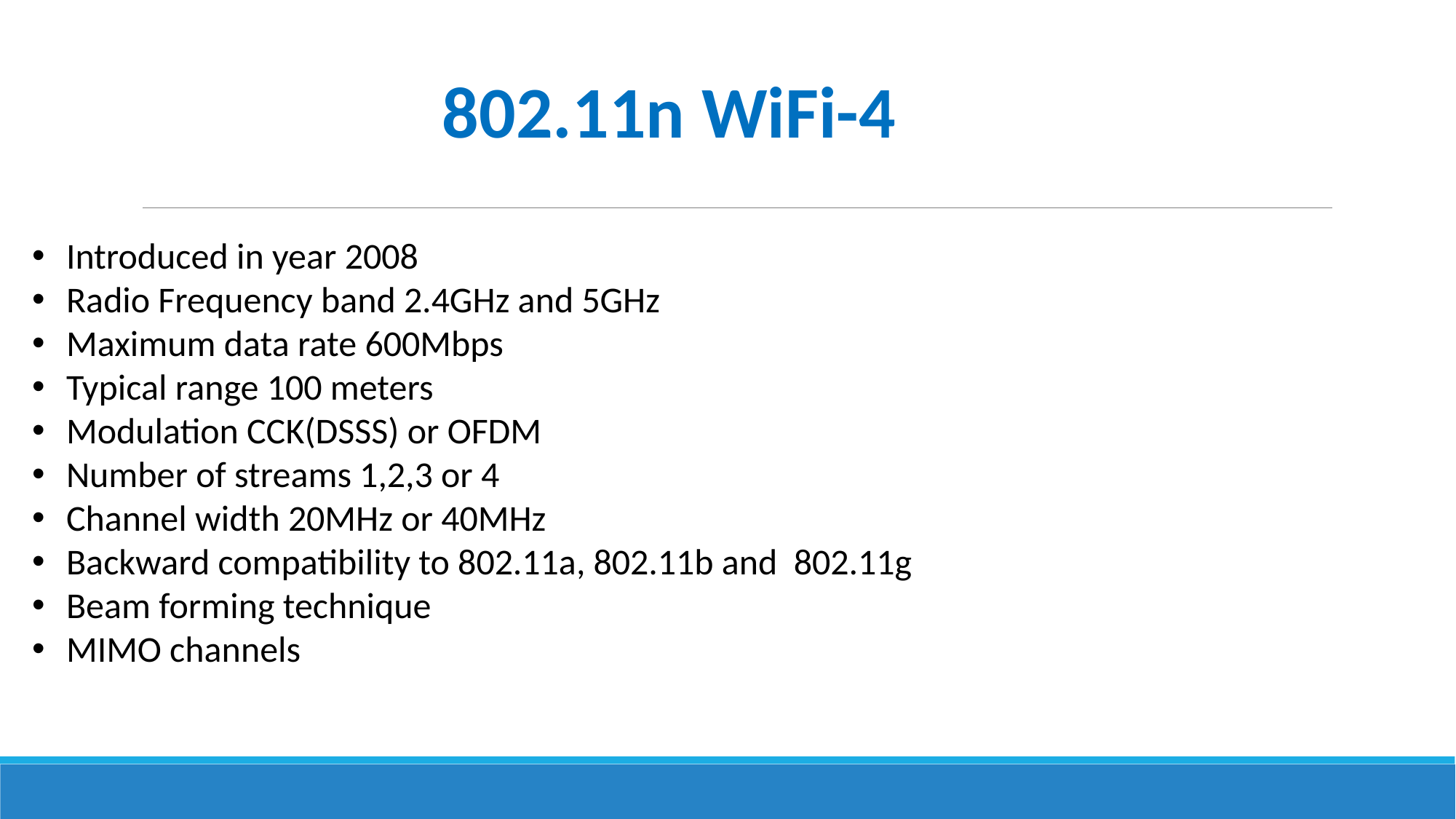

802.11n WiFi-4
Introduced in year 2008
Radio Frequency band 2.4GHz and 5GHz
Maximum data rate 600Mbps
Typical range 100 meters
Modulation CCK(DSSS) or OFDM
Number of streams 1,2,3 or 4
Channel width 20MHz or 40MHz
Backward compatibility to 802.11a, 802.11b and  802.11g
Beam forming technique
MIMO channels